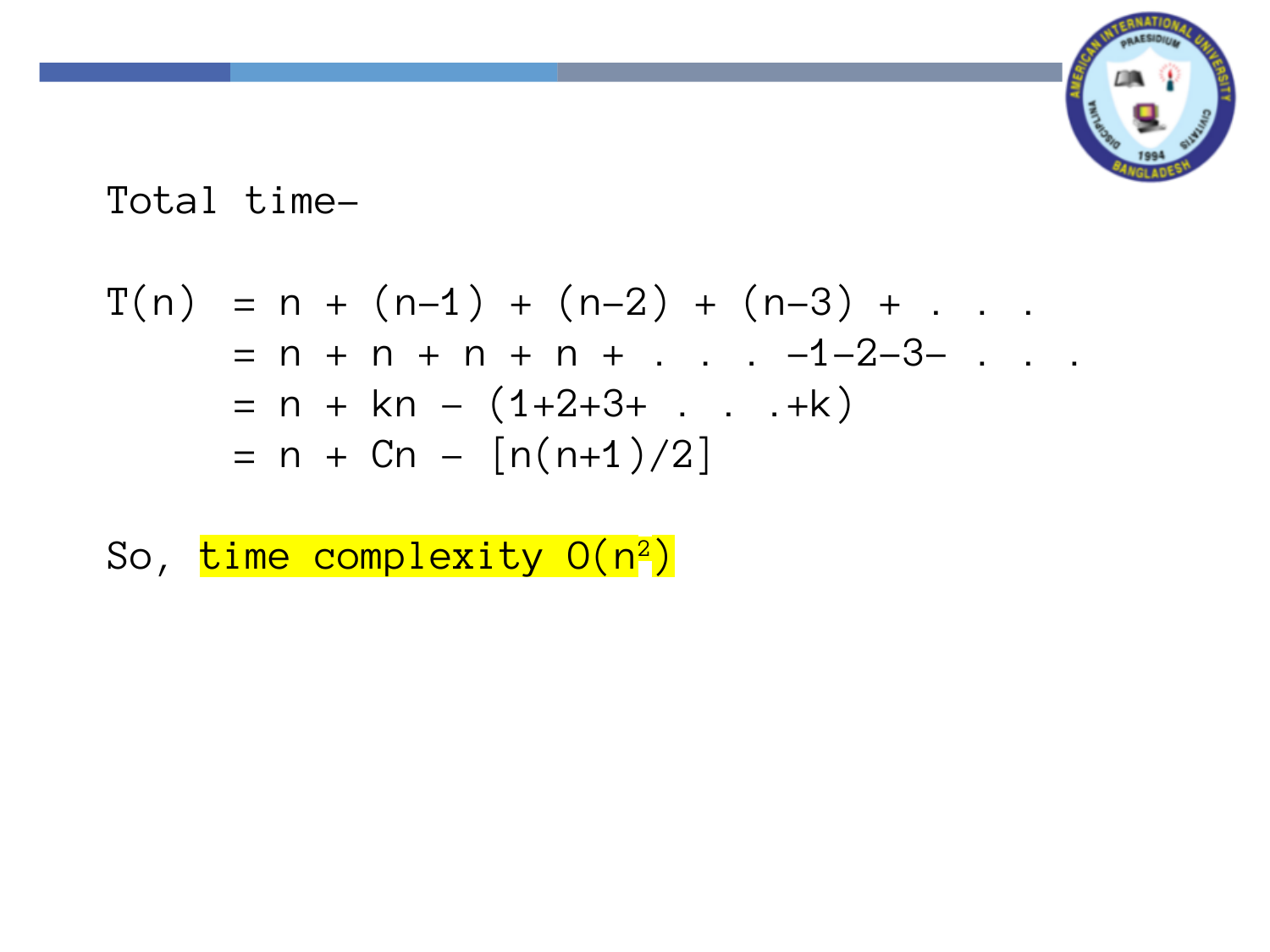

Total time-

T(n) 	= n + (n-1) + (n-2) + (n-3) + . . .
	= n + n + n + n + . . . -1-2-3- . . .
	= n + kn – (1+2+3+ . . .+k)
	= n + Cn – [n(n+1)/2]

So, time complexity O(n2)